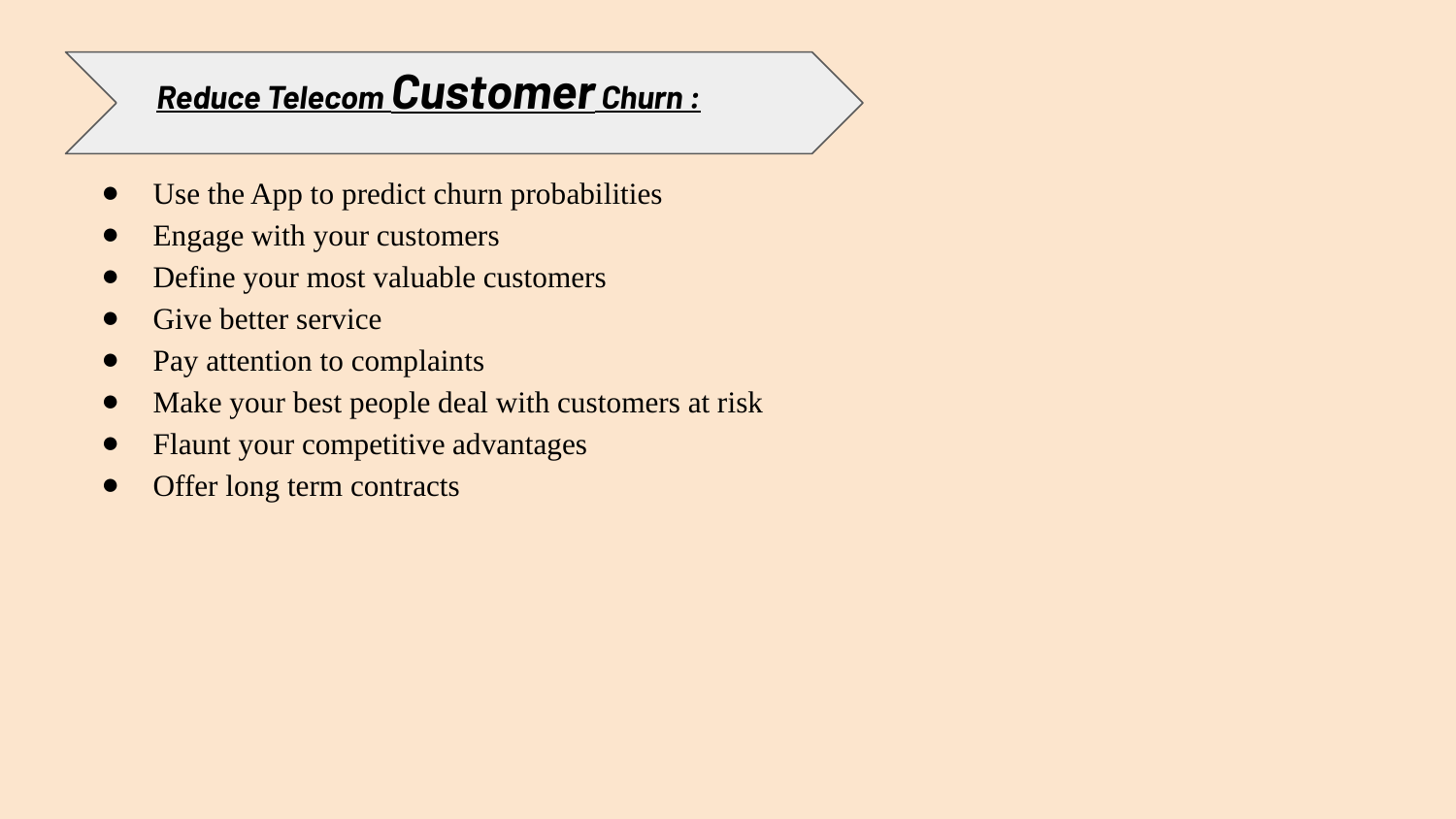

Reduce Telecom Customer Churn :

Use the App to predict churn probabilities
Engage with your customers
Define your most valuable customers
Give better service
Pay attention to complaints
Make your best people deal with customers at risk
Flaunt your competitive advantages
Offer long term contracts